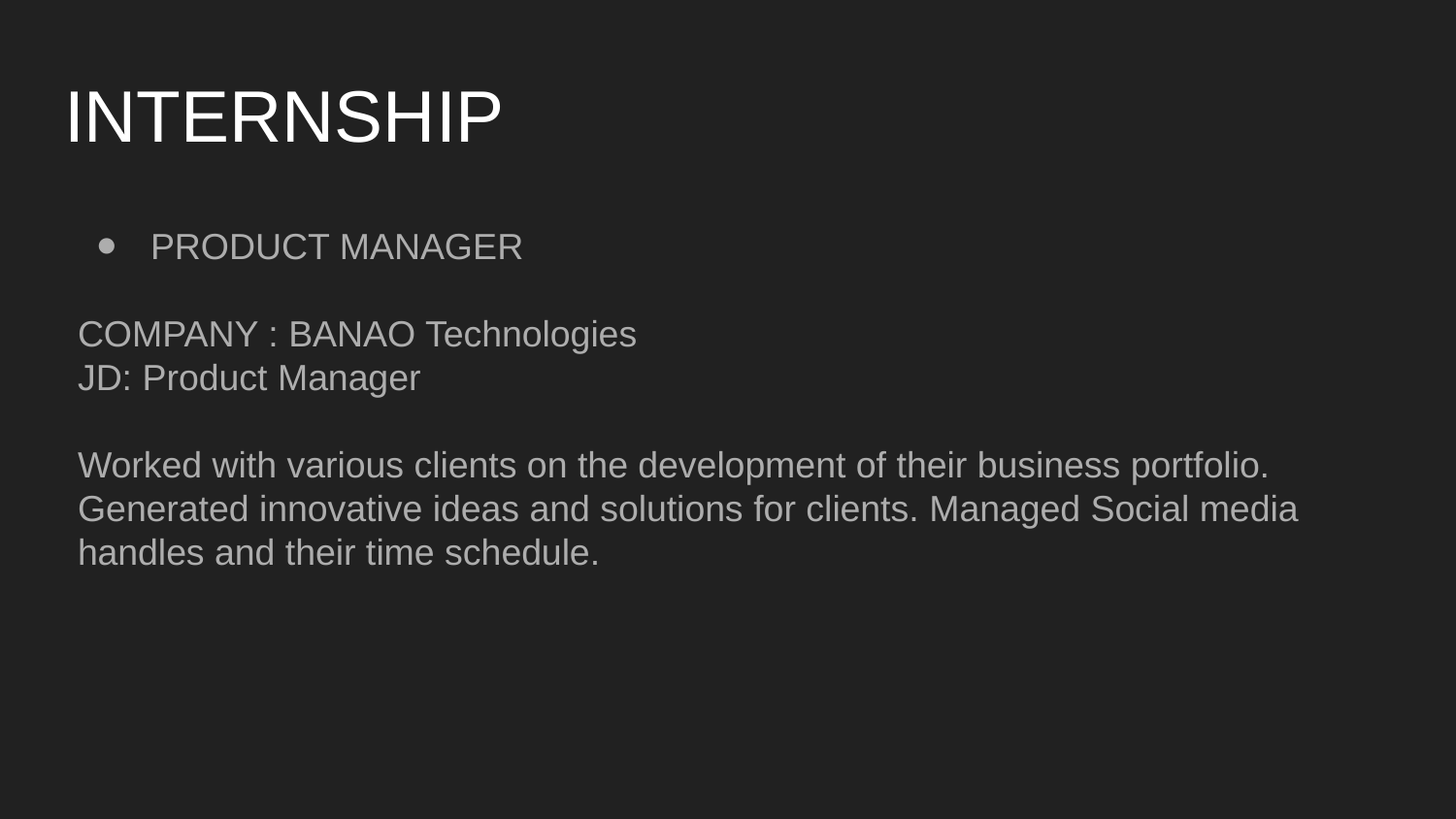

# INTERNSHIP
PRODUCT MANAGER

COMPANY : BANAO Technologies
JD: Product Manager

Worked with various clients on the development of their business portfolio. Generated innovative ideas and solutions for clients. Managed Social media handles and their time schedule.